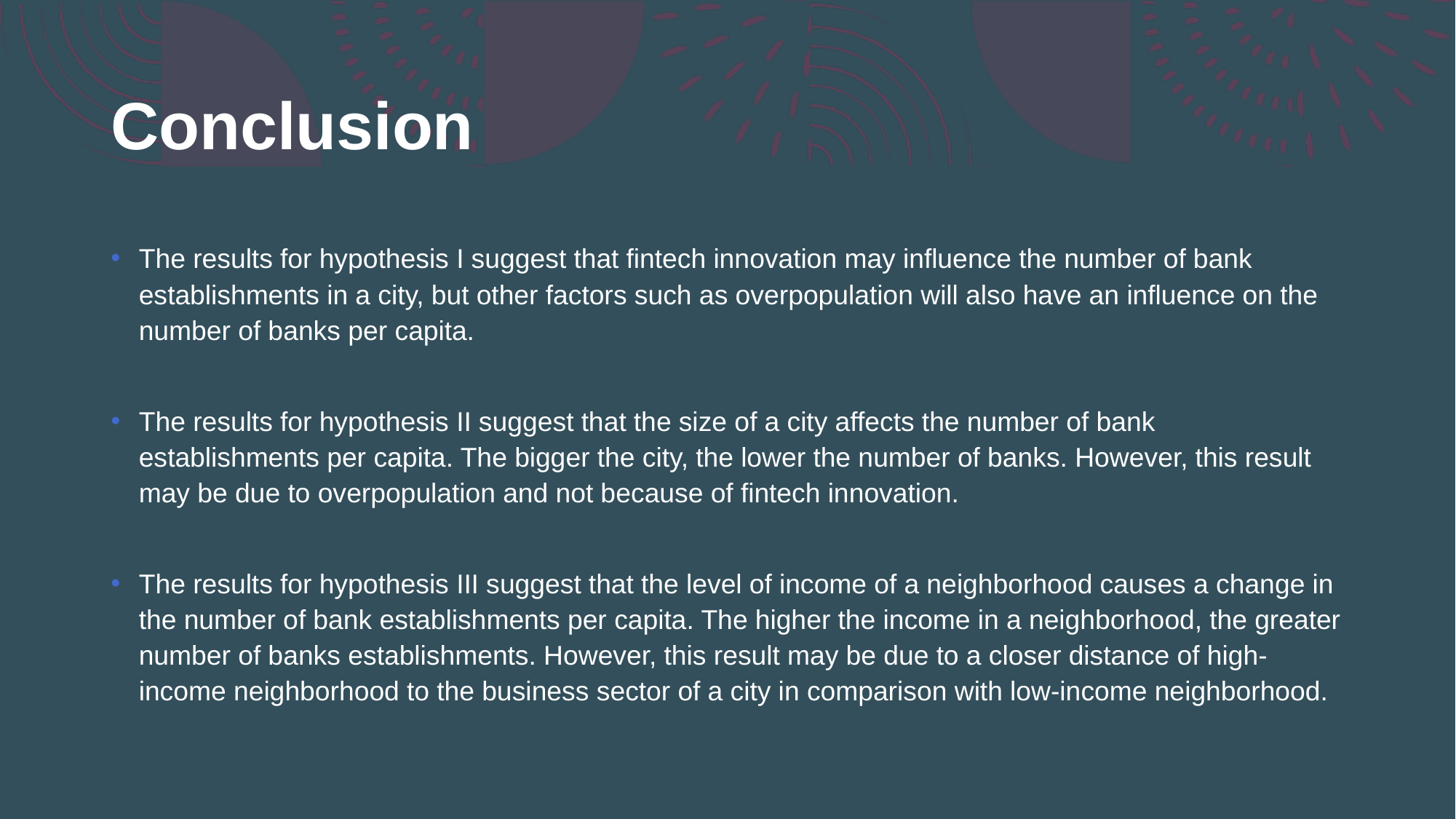

# Conclusion
The results for hypothesis I suggest that fintech innovation may influence the number of bank establishments in a city, but other factors such as overpopulation will also have an influence on the number of banks per capita.

The results for hypothesis II suggest that the size of a city affects the number of bank establishments per capita. The bigger the city, the lower the number of banks. However, this result may be due to overpopulation and not because of fintech innovation.

The results for hypothesis III suggest that the level of income of a neighborhood causes a change in the number of bank establishments per capita. The higher the income in a neighborhood, the greater number of banks establishments. However, this result may be due to a closer distance of high-income neighborhood to the business sector of a city in comparison with low-income neighborhood.